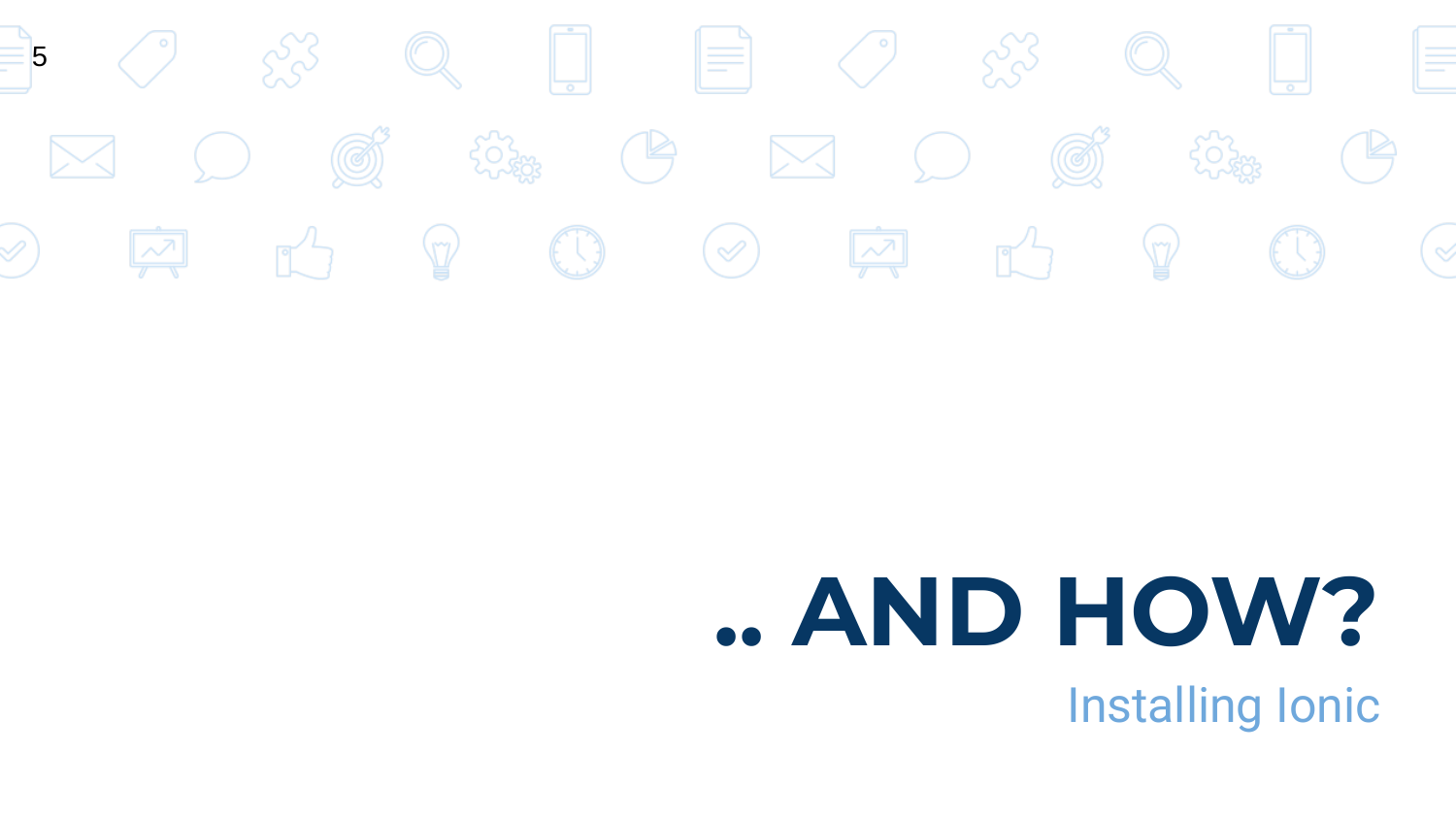

5
# .. AND HOW?
Installing Ionic